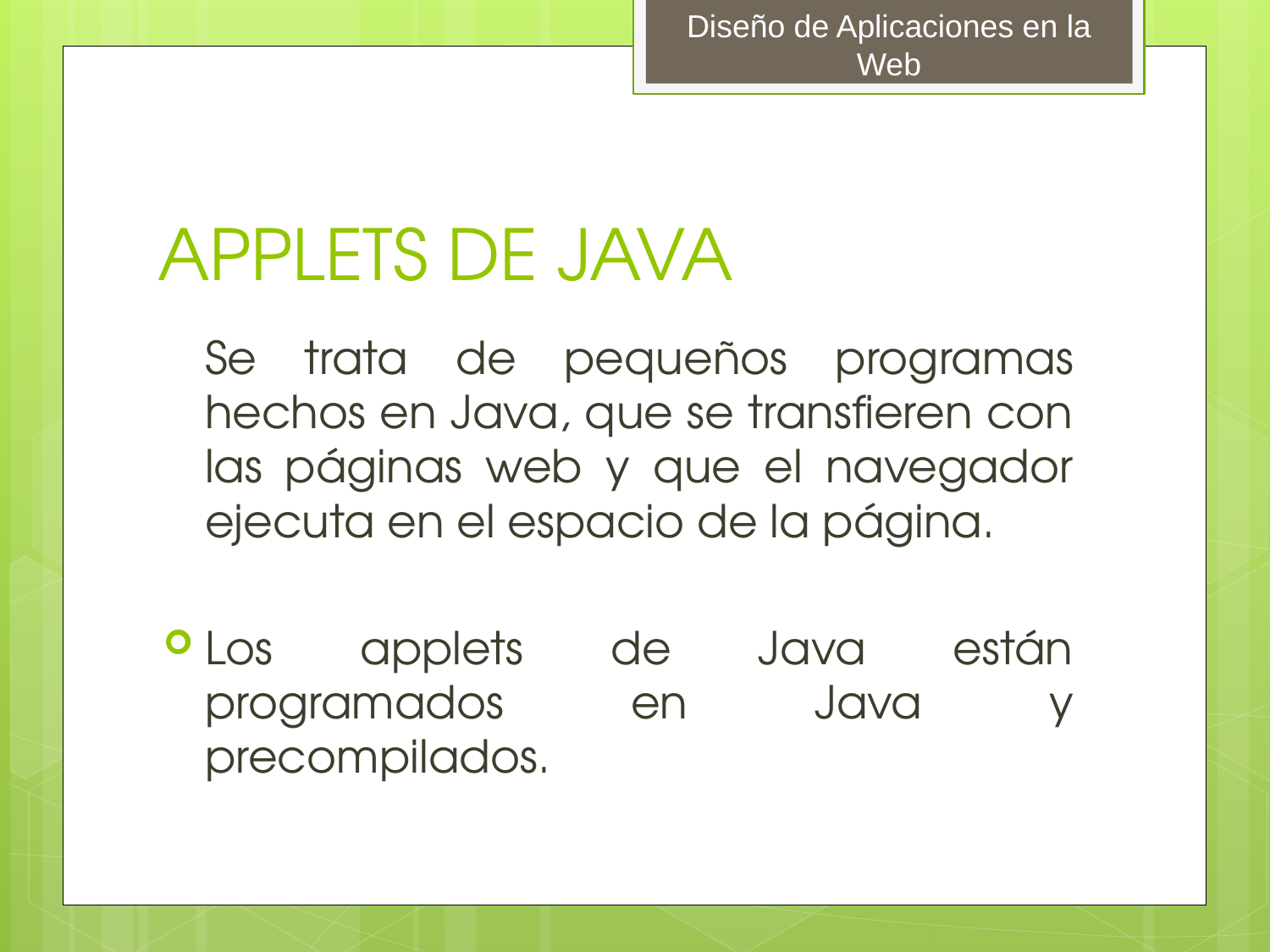

# APPLETS DE JAVA
	Se trata de pequeños programas hechos en Java, que se transfieren con las páginas web y que el navegador ejecuta en el espacio de la página.

Los applets de Java están programados en Java y precompilados.